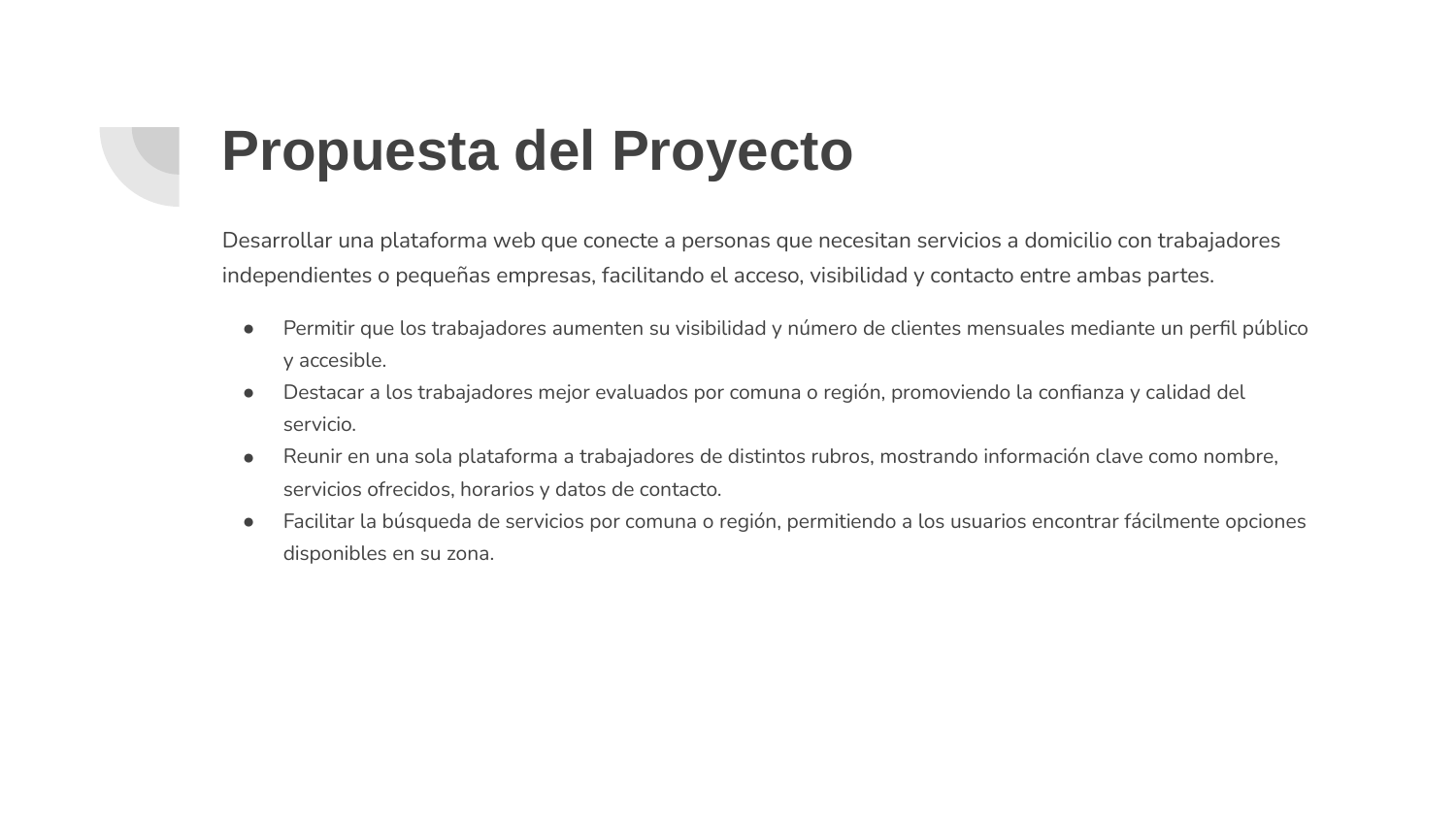

# Propuesta del Proyecto

Desarrollar una plataforma web que conecte a personas que necesitan servicios a domicilio con trabajadores independientes o pequeñas empresas, facilitando el acceso, visibilidad y contacto entre ambas partes.
Permitir que los trabajadores aumenten su visibilidad y número de clientes mensuales mediante un perfil público y accesible.
Destacar a los trabajadores mejor evaluados por comuna o región, promoviendo la confianza y calidad del servicio.
Reunir en una sola plataforma a trabajadores de distintos rubros, mostrando información clave como nombre, servicios ofrecidos, horarios y datos de contacto.
Facilitar la búsqueda de servicios por comuna o región, permitiendo a los usuarios encontrar fácilmente opciones disponibles en su zona.